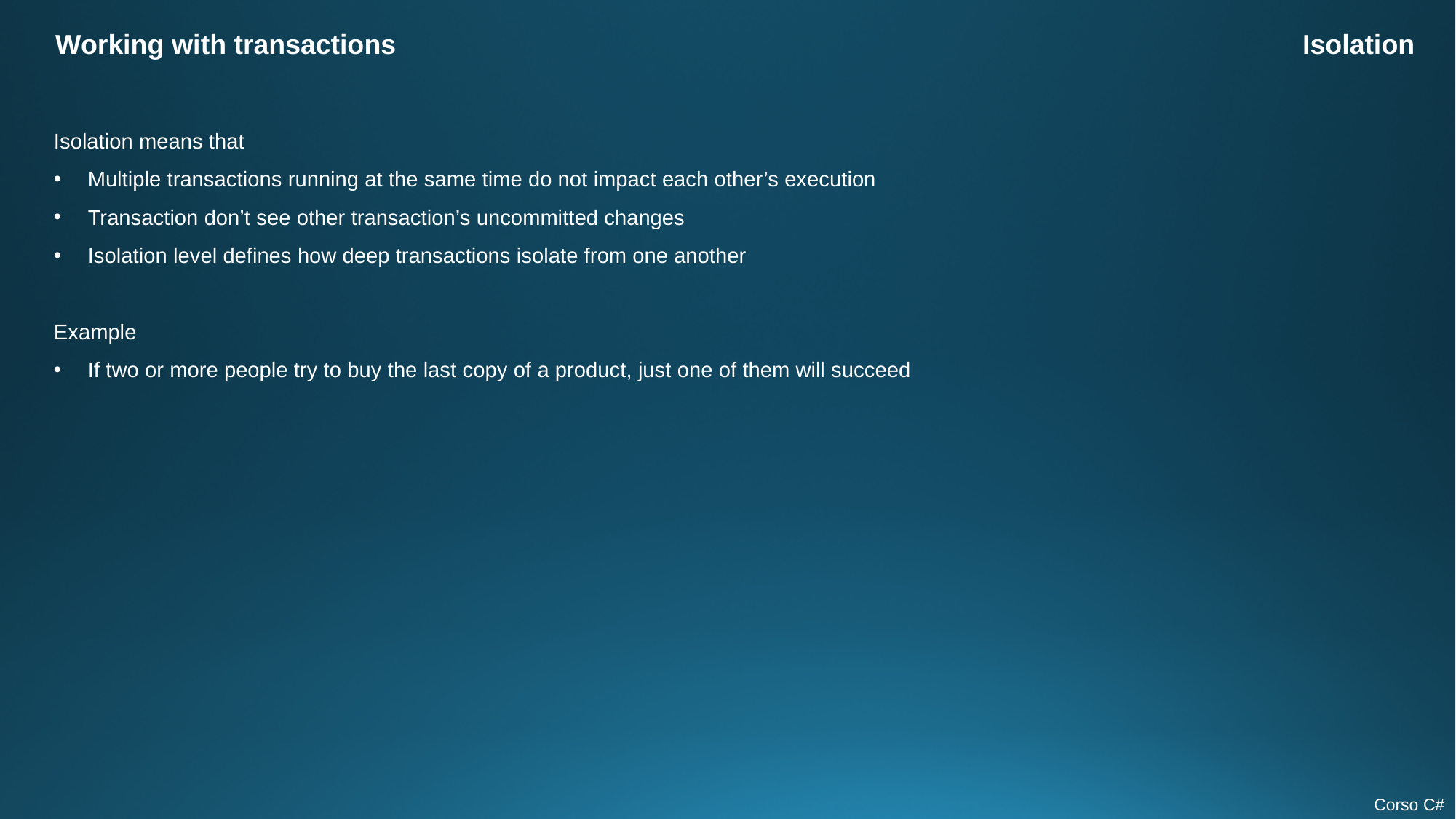

Working with transactions
Isolation
Isolation means that
Multiple transactions running at the same time do not impact each other’s execution
Transaction don’t see other transaction’s uncommitted changes
Isolation level defines how deep transactions isolate from one another

Example
If two or more people try to buy the last copy of a product, just one of them will succeed
Corso C#